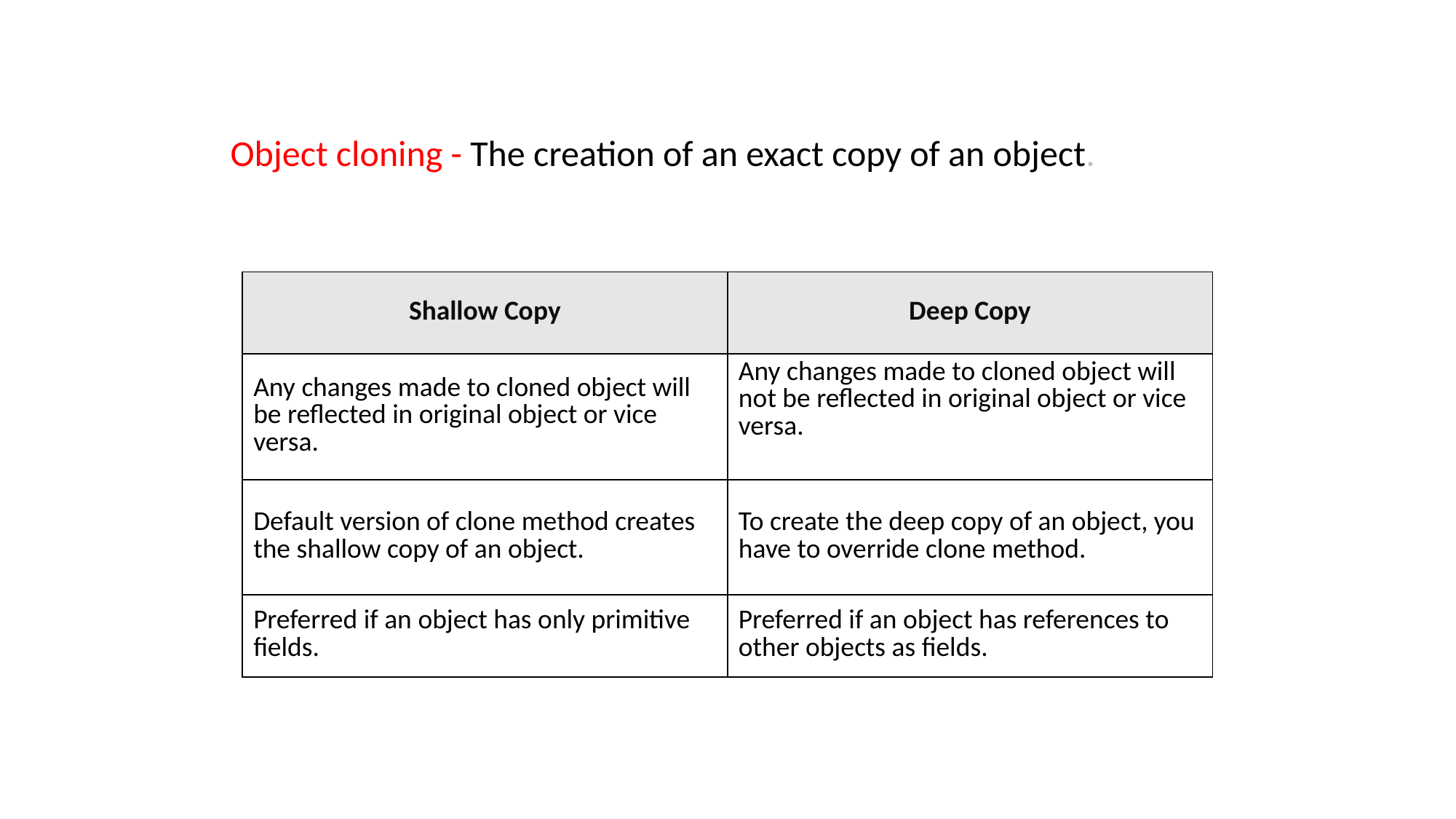

Object cloning - The creation of an exact copy of an object.
| Shallow Copy | Deep Copy |
| --- | --- |
| Any changes made to cloned object will be reflected in original object or vice versa. | Any changes made to cloned object will not be reflected in original object or vice versa. |
| Default version of clone method creates the shallow copy of an object. | To create the deep copy of an object, you have to override clone method. |
| Preferred if an object has only primitive fields. | Preferred if an object has references to other objects as fields. |